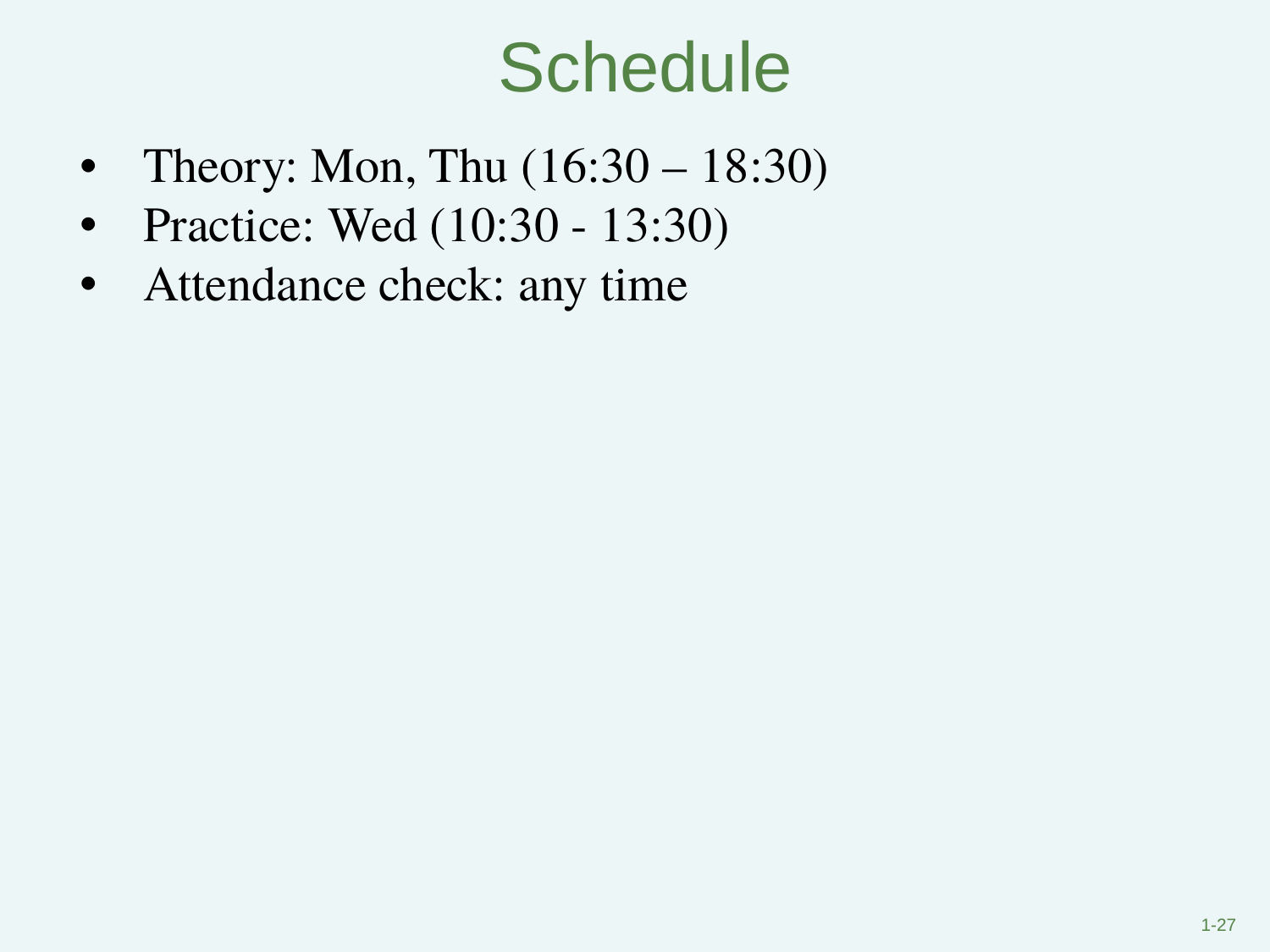

# Schedule
Theory: Mon, Thu (16:30 – 18:30)
Practice: Wed (10:30 - 13:30)
Attendance check: any time

1-27